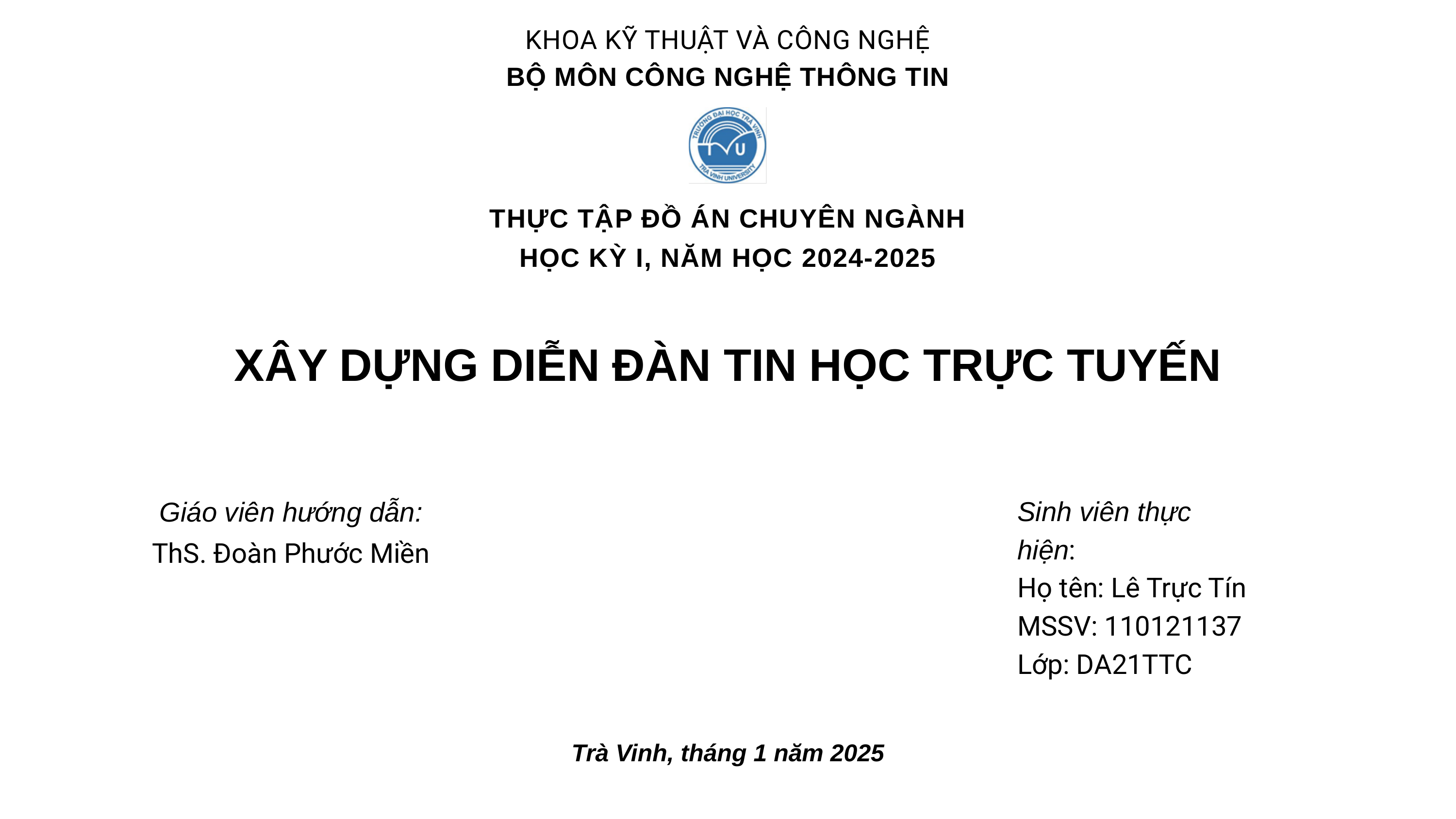

KHOA KỸ THUẬT VÀ CÔNG NGHỆ
BỘ MÔN CÔNG NGHỆ THÔNG TIN

THỰC TẬP ĐỒ ÁN CHUYÊN NGÀNH
HỌC KỲ I, NĂM HỌC 2024-2025
XÂY DỰNG DIỄN ĐÀN TIN HỌC TRỰC TUYẾN
Giáo viên hướng dẫn:
ThS. Đoàn Phước Miền
Sinh viên thực hiện:
Họ tên: Lê Trực Tín
MSSV: 110121137
Lớp: DA21TTC
Trà Vinh, tháng 1 năm 2025